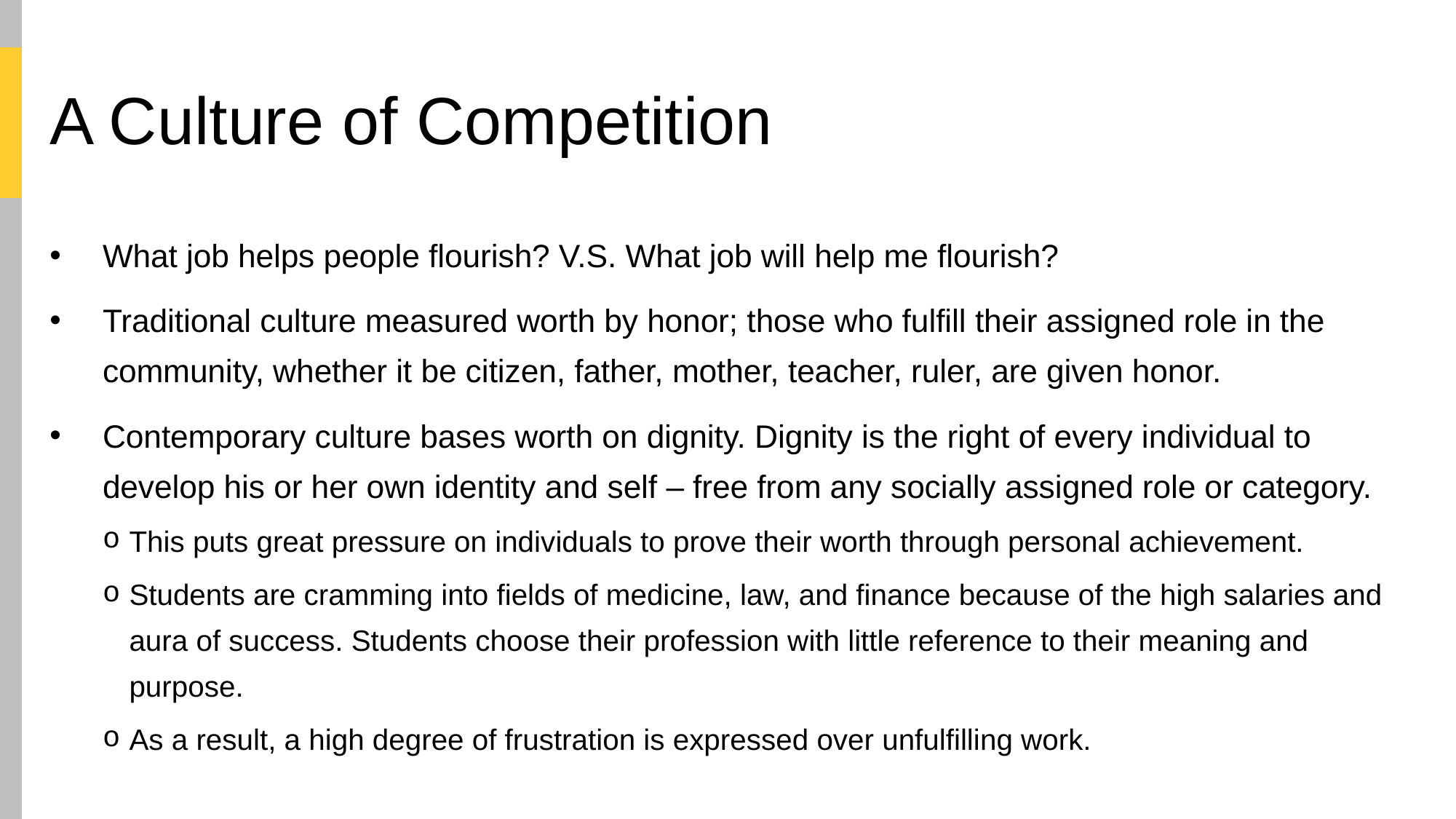

# A Culture of Competition
What job helps people flourish? V.S. What job will help me flourish?
Traditional culture measured worth by honor; those who fulfill their assigned role in the community, whether it be citizen, father, mother, teacher, ruler, are given honor.
Contemporary culture bases worth on dignity. Dignity is the right of every individual to develop his or her own identity and self – free from any socially assigned role or category.
This puts great pressure on individuals to prove their worth through personal achievement.
Students are cramming into fields of medicine, law, and finance because of the high salaries and aura of success. Students choose their profession with little reference to their meaning and purpose.
As a result, a high degree of frustration is expressed over unfulfilling work.